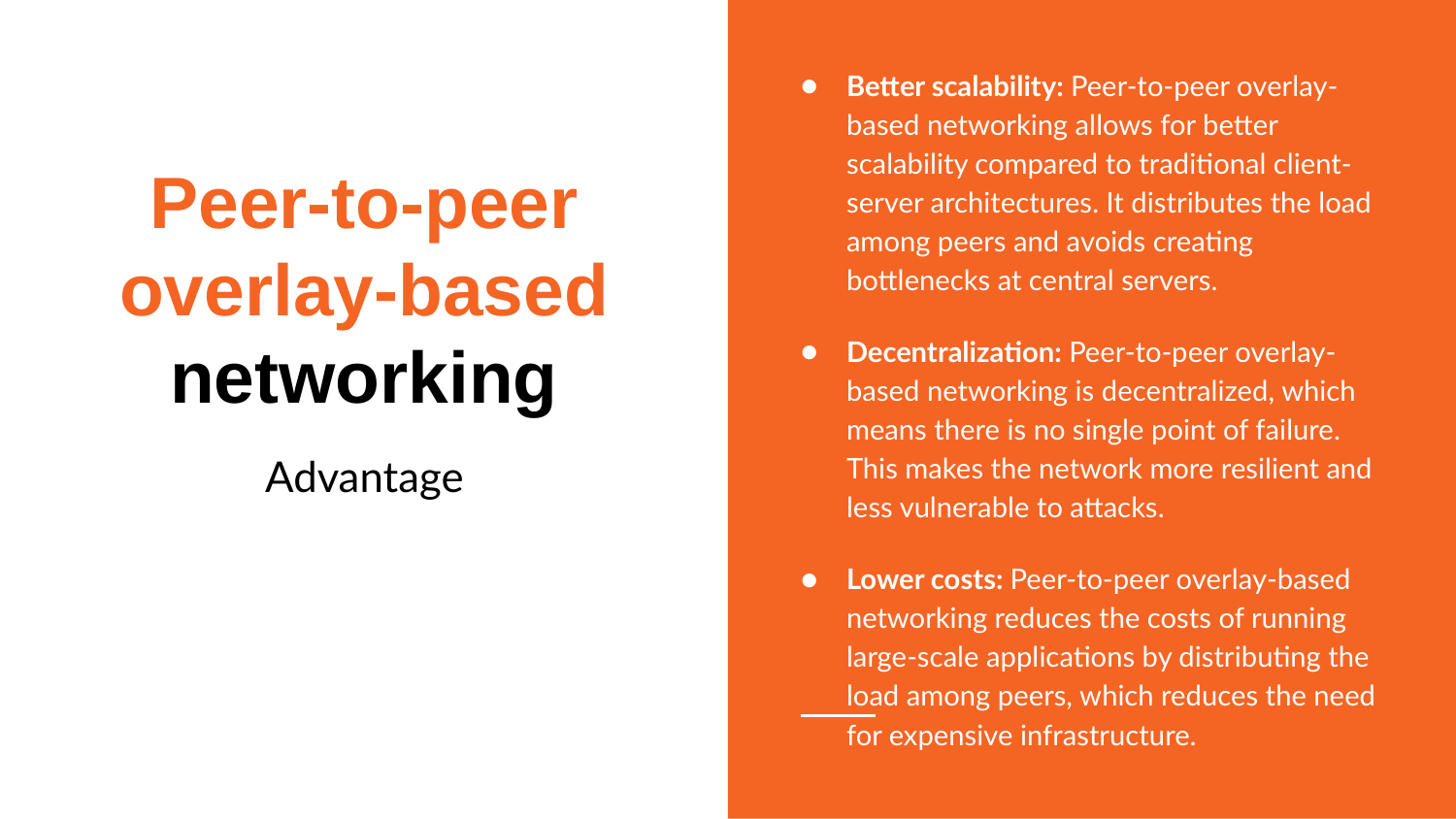

Better scalability: Peer-to-peer overlay-based networking allows for better scalability compared to traditional client-server architectures. It distributes the load among peers and avoids creating bottlenecks at central servers.
Decentralization: Peer-to-peer overlay-based networking is decentralized, which means there is no single point of failure. This makes the network more resilient and less vulnerable to attacks.
Lower costs: Peer-to-peer overlay-based networking reduces the costs of running large-scale applications by distributing the load among peers, which reduces the need for expensive infrastructure.

# Peer-to-peer
overlay-based networking
Advantage